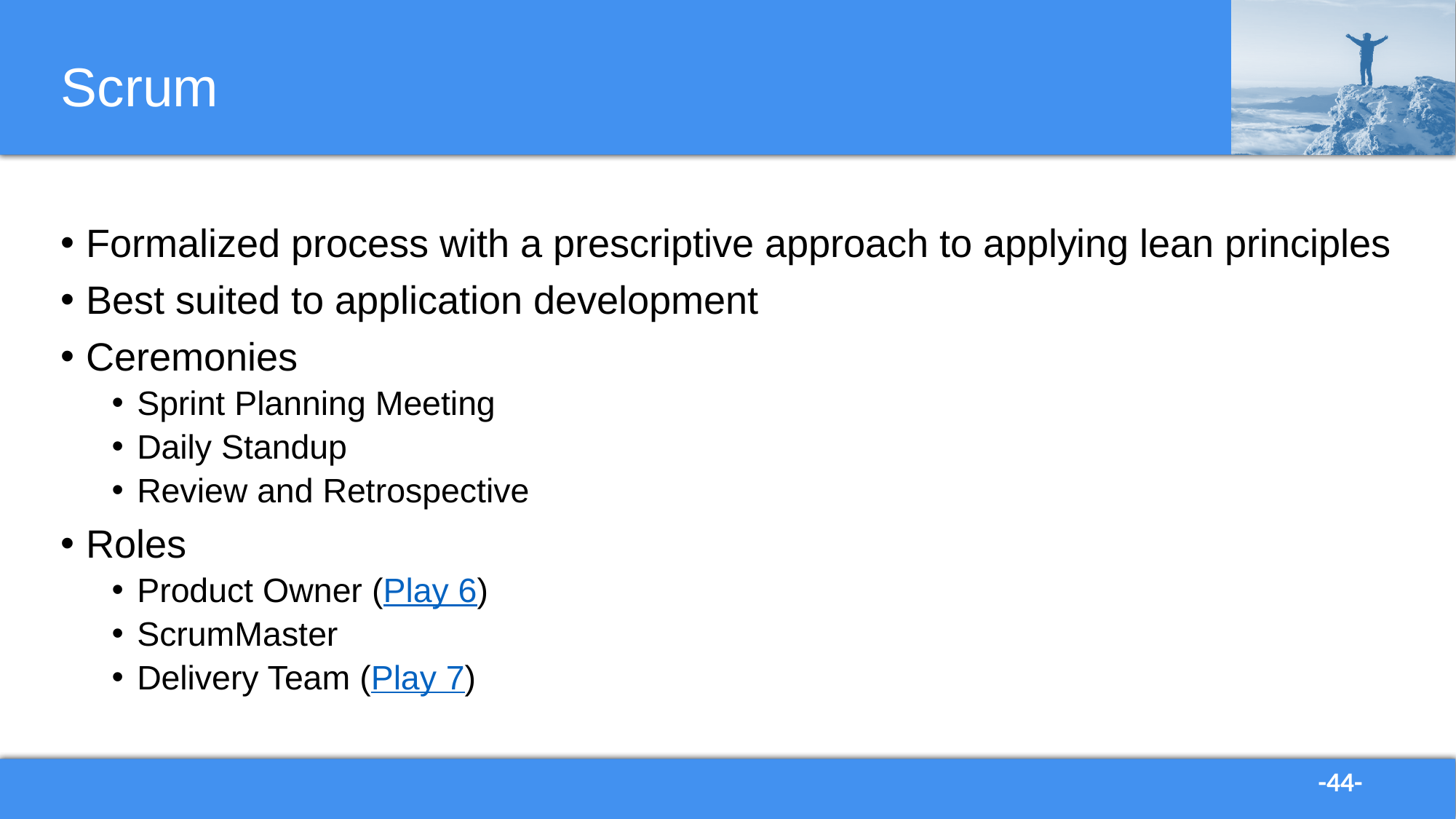

# Scrum
Formalized process with a prescriptive approach to applying lean principles
Best suited to application development
Ceremonies
Sprint Planning Meeting
Daily Standup
Review and Retrospective
Roles
Product Owner (Play 6)
ScrumMaster
Delivery Team (Play 7)